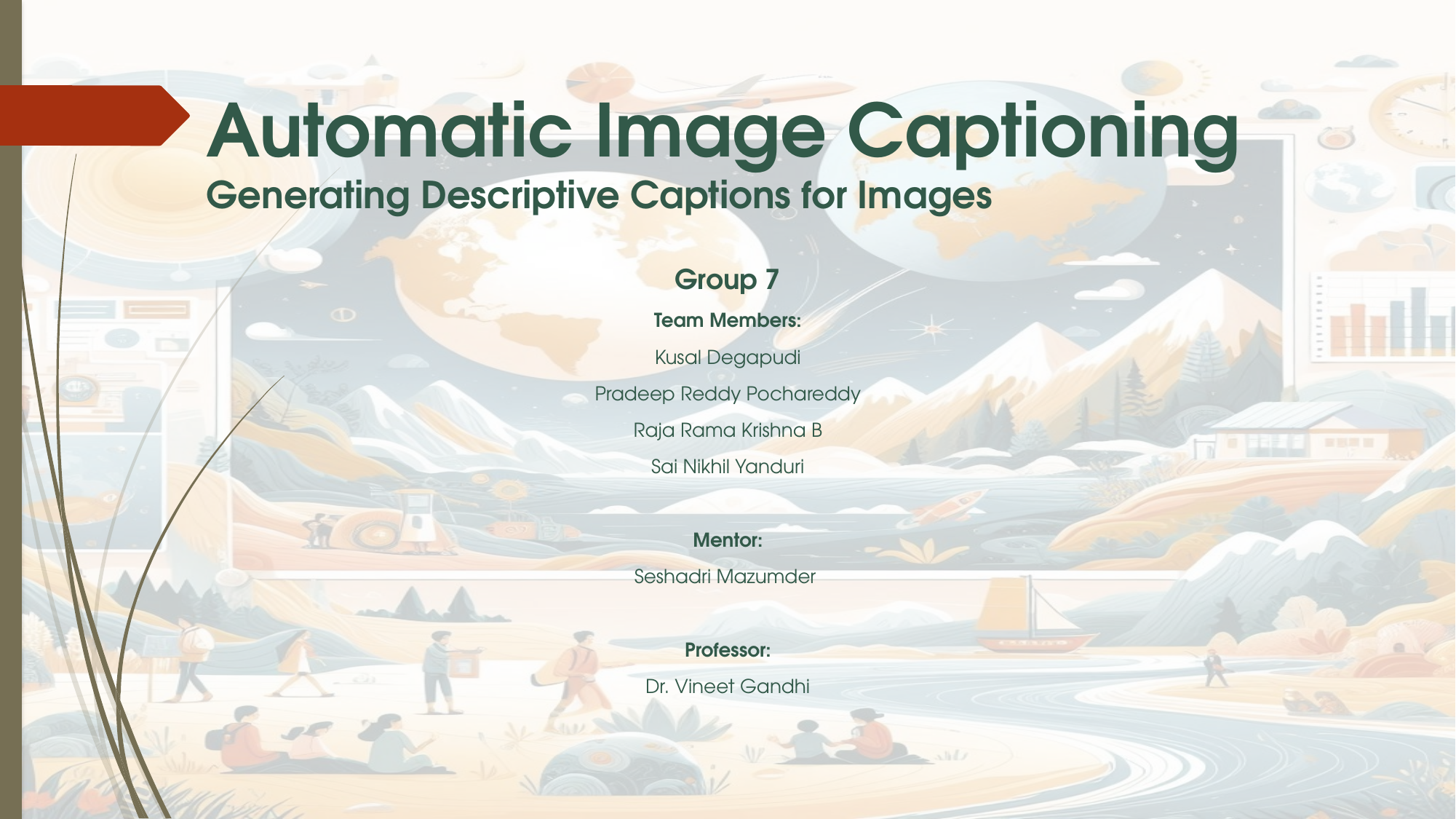

# Automatic Image Captioning Generating Descriptive Captions for Images
Group 7
Team Members:
Kusal Degapudi
Pradeep Reddy Pochareddy
Raja Rama Krishna B
Sai Nikhil Yanduri

Mentor:
Seshadri Mazumder

Professor:
Dr. Vineet Gandhi